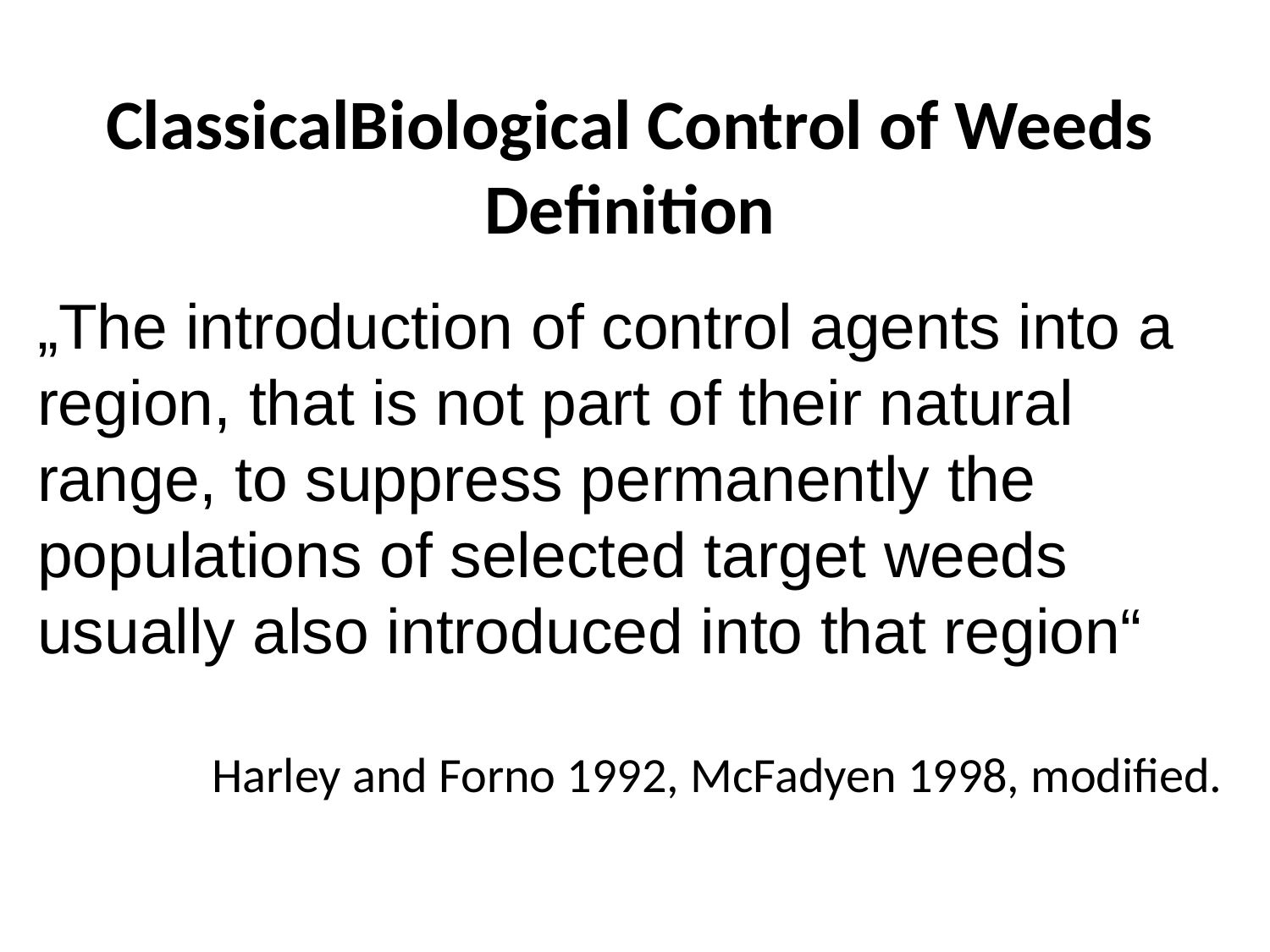

ClassicalBiological Control of Weeds Definition

„The introduction of control agents into a region, that is not part of their natural range, to suppress permanently the populations of selected target weeds usually also introduced into that region“

Harley and Forno 1992, McFadyen 1998, modified.